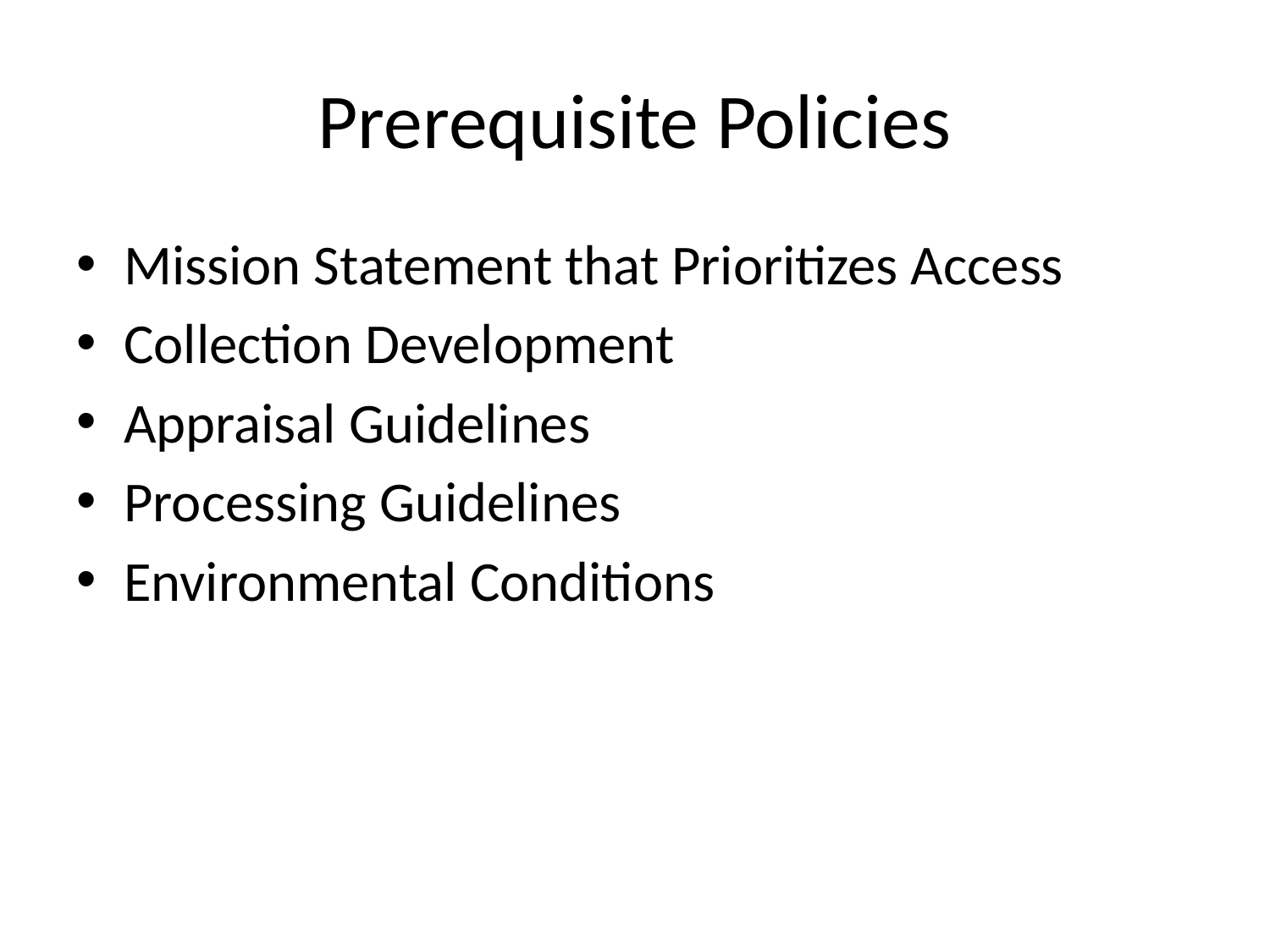

# Prerequisite Policies
Mission Statement that Prioritizes Access
Collection Development
Appraisal Guidelines
Processing Guidelines
Environmental Conditions